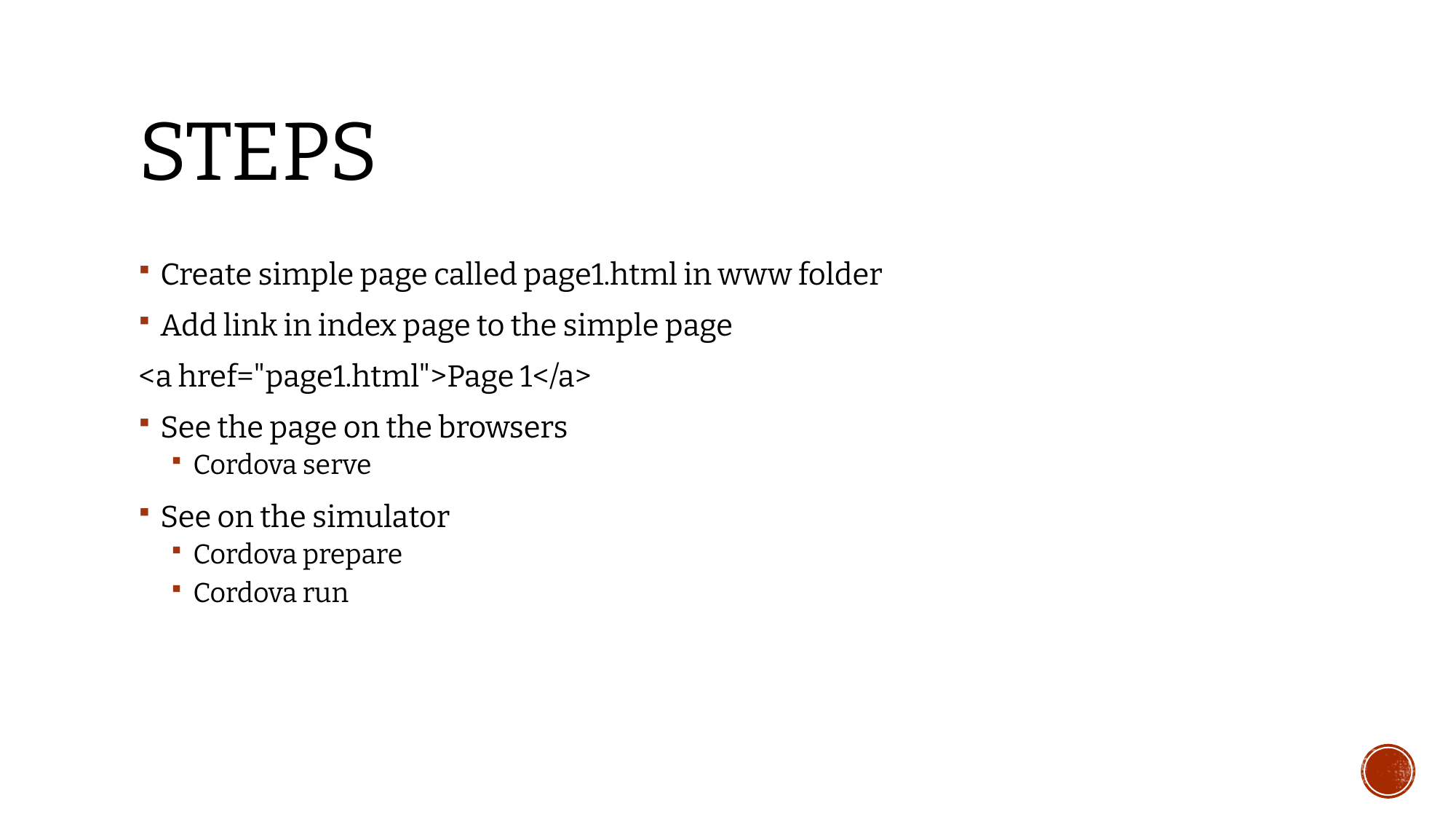

# Steps
Create simple page called page1.html in www folder
Add link in index page to the simple page
<a href="page1.html">Page 1</a>
See the page on the browsers
Cordova serve
See on the simulator
Cordova prepare
Cordova run